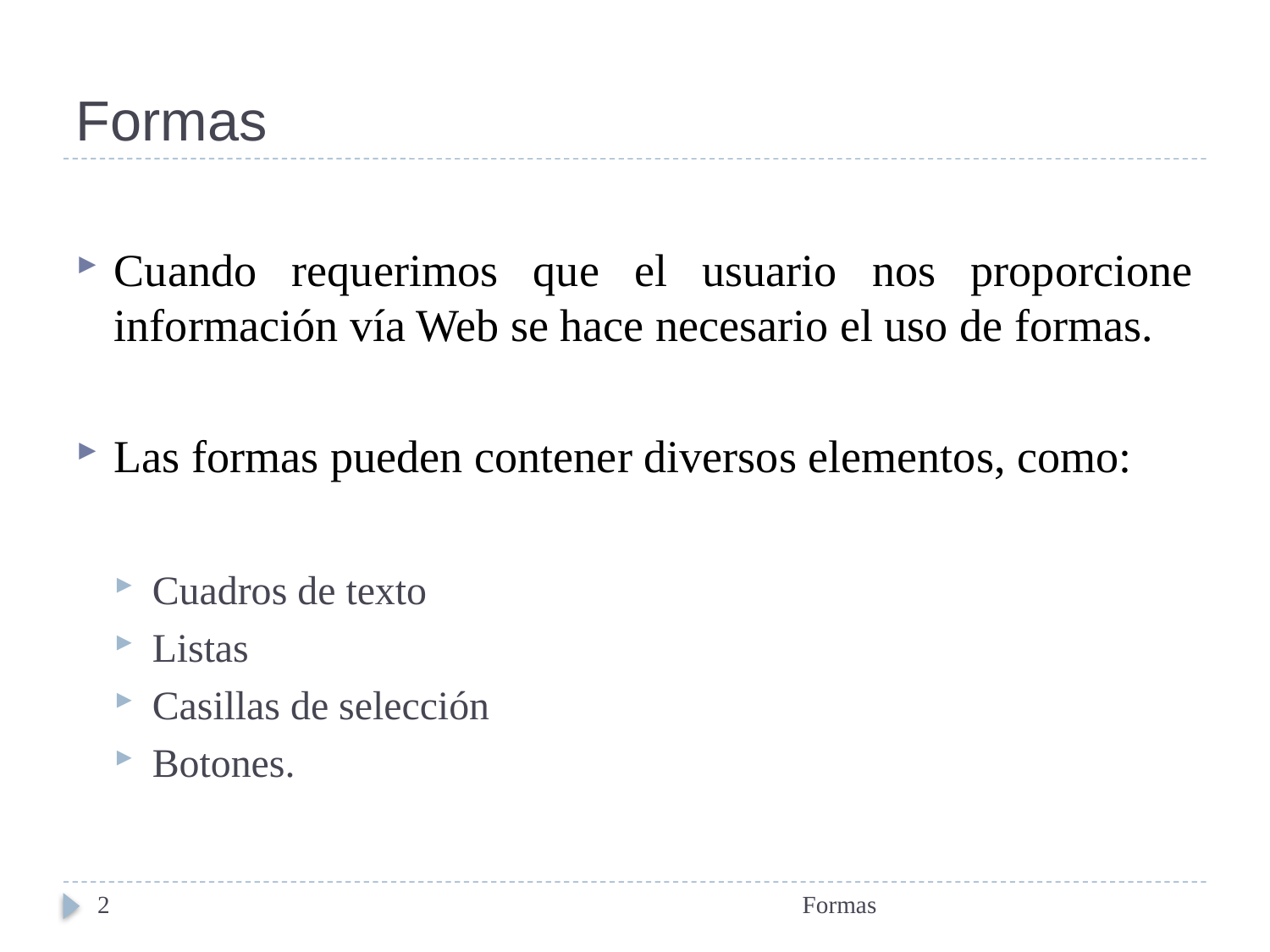

# Formas

Cuando requerimos que el usuario nos proporcione información vía Web se hace necesario el uso de formas.

Las formas pueden contener diversos elementos, como:

Cuadros de texto
Listas
Casillas de selección
Botones.
2
Formas